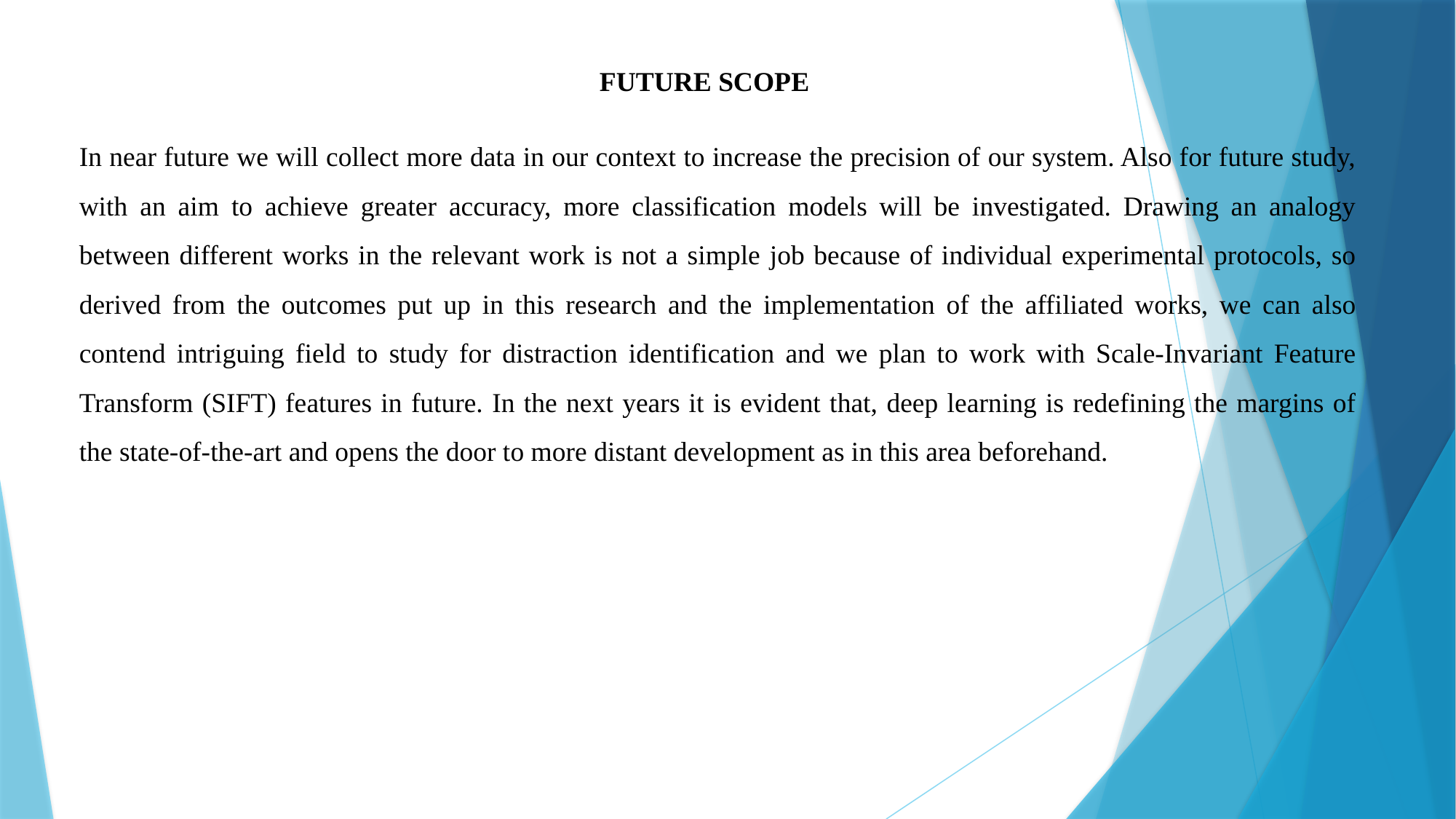

FUTURE SCOPE
In near future we will collect more data in our context to increase the precision of our system. Also for future study, with an aim to achieve greater accuracy, more classification models will be investigated. Drawing an analogy between different works in the relevant work is not a simple job because of individual experimental protocols, so derived from the outcomes put up in this research and the implementation of the affiliated works, we can also contend intriguing field to study for distraction identification and we plan to work with Scale-Invariant Feature Transform (SIFT) features in future. In the next years it is evident that, deep learning is redefining the margins of the state-of-the-art and opens the door to more distant development as in this area beforehand.